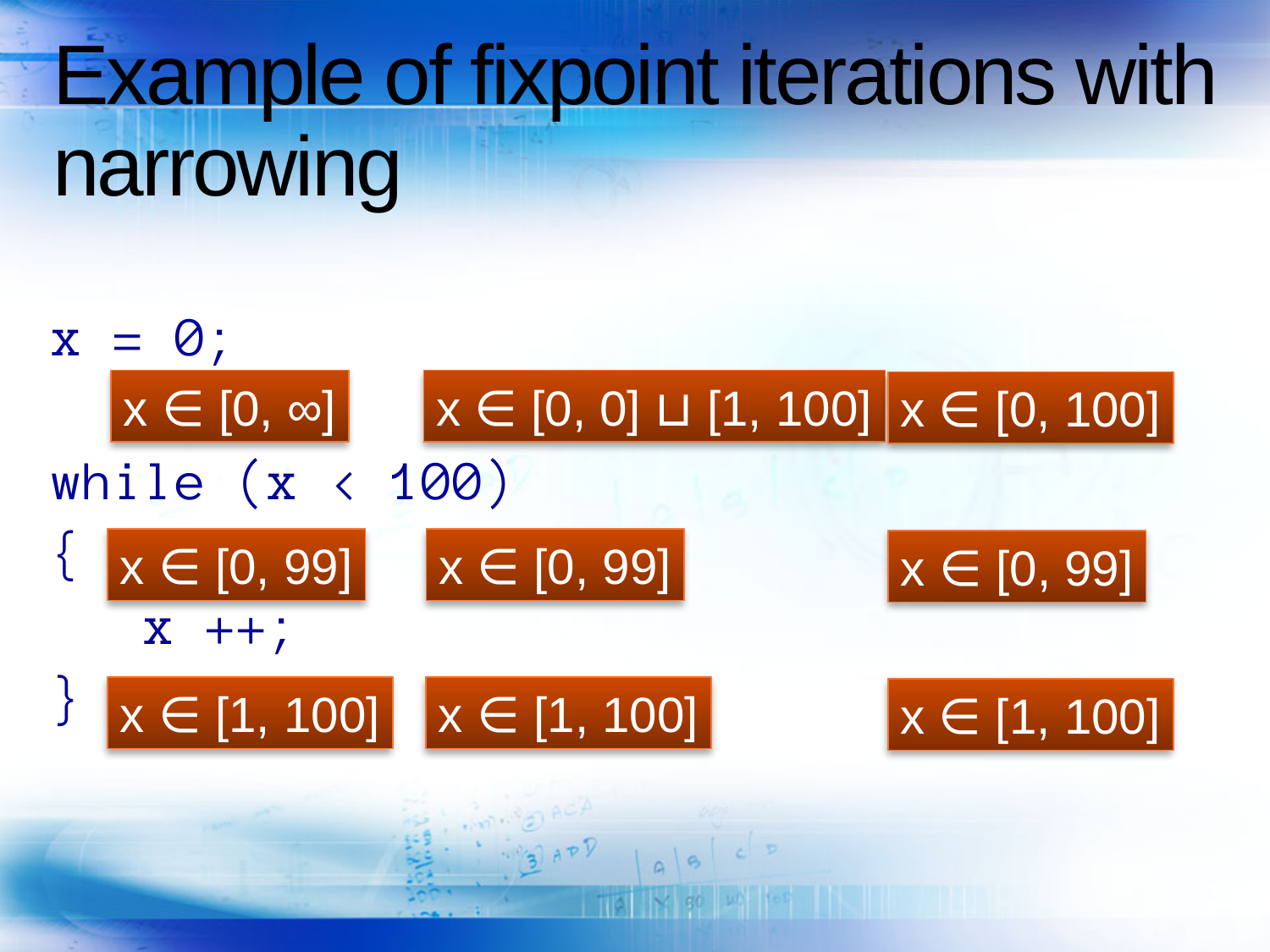

# Example of fixpoint iterations with narrowing
x = 0;

while (x < 100)
{
   x ++;
}
x ∈ [0, ∞]
x ∈ [0, 0] ⊔ [1, 100]
x ∈ [0, 100]
x ∈ [0, 99]
x ∈ [0, 99]
x ∈ [0, 99]
x ∈ [1, 100]
x ∈ [1, 100]
x ∈ [1, 100]